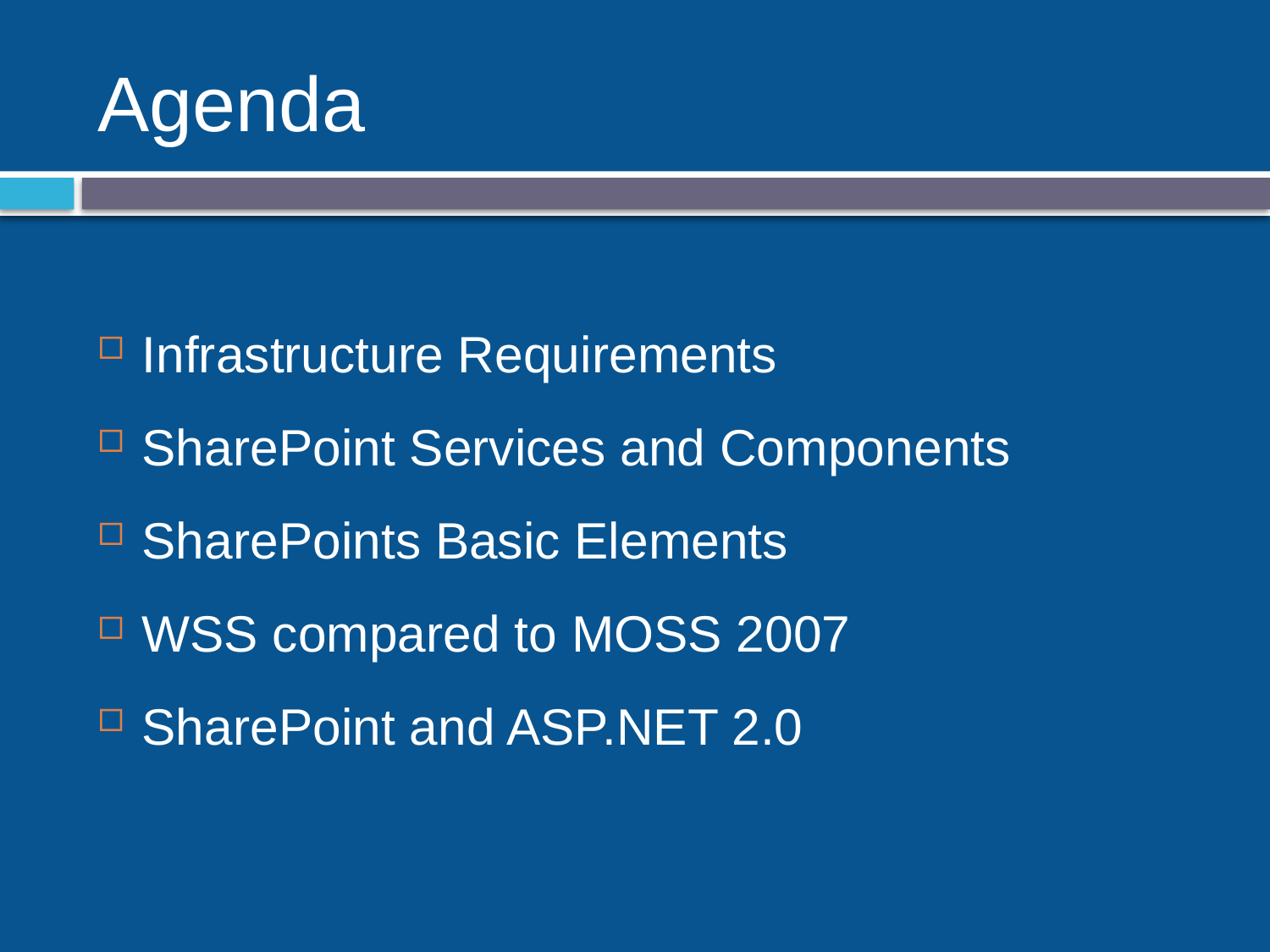

# Agenda

Infrastructure Requirements
SharePoint Services and Components
SharePoints Basic Elements
WSS compared to MOSS 2007
SharePoint and ASP.NET 2.0